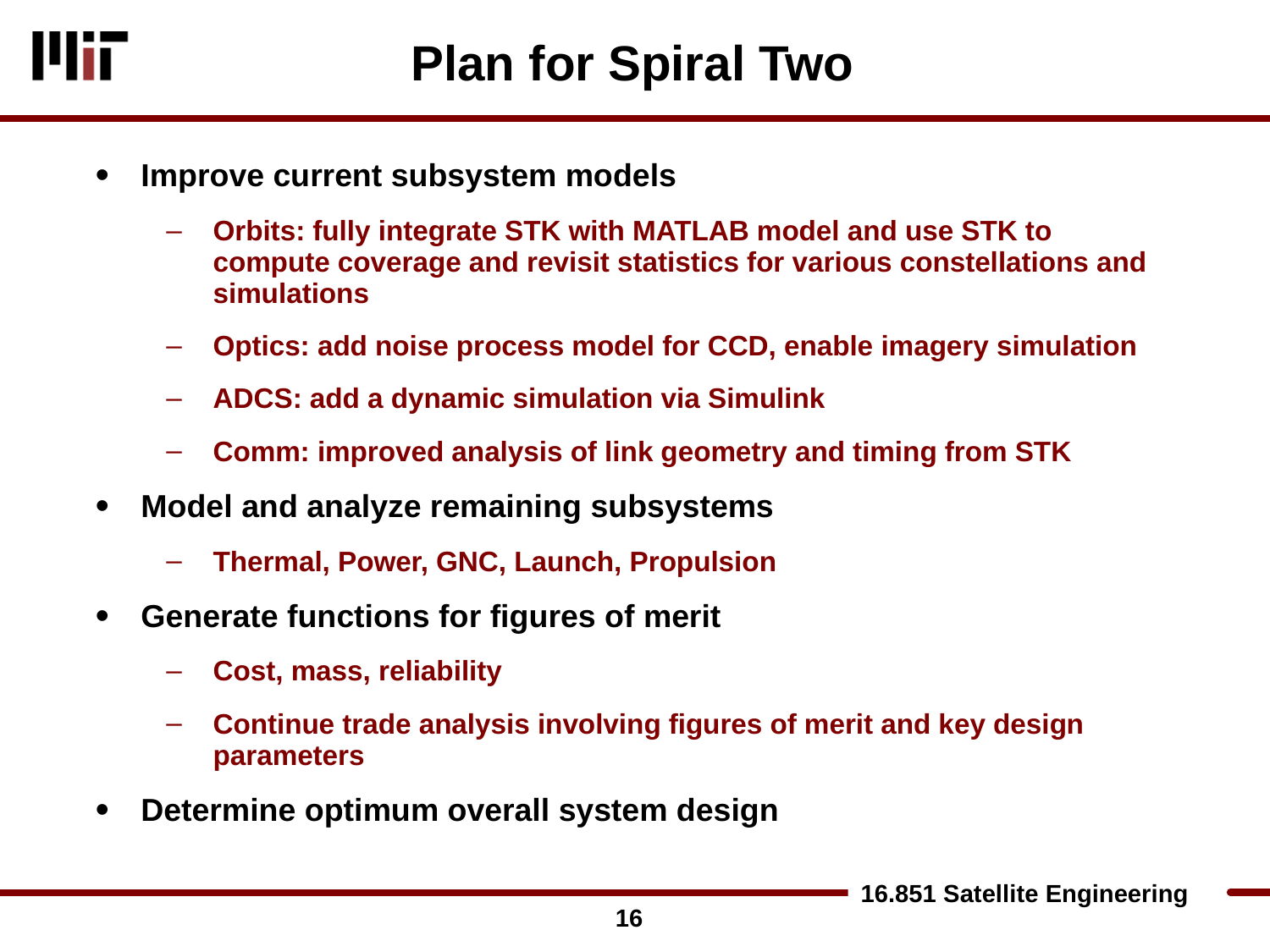

# Plan for Spiral Two
Improve current subsystem models
Orbits: fully integrate STK with MATLAB model and use STK to compute coverage and revisit statistics for various constellations and simulations
Optics: add noise process model for CCD, enable imagery simulation
ADCS: add a dynamic simulation via Simulink
Comm: improved analysis of link geometry and timing from STK
Model and analyze remaining subsystems
Thermal, Power, GNC, Launch, Propulsion
Generate functions for figures of merit
Cost, mass, reliability
Continue trade analysis involving figures of merit and key design parameters
Determine optimum overall system design

16